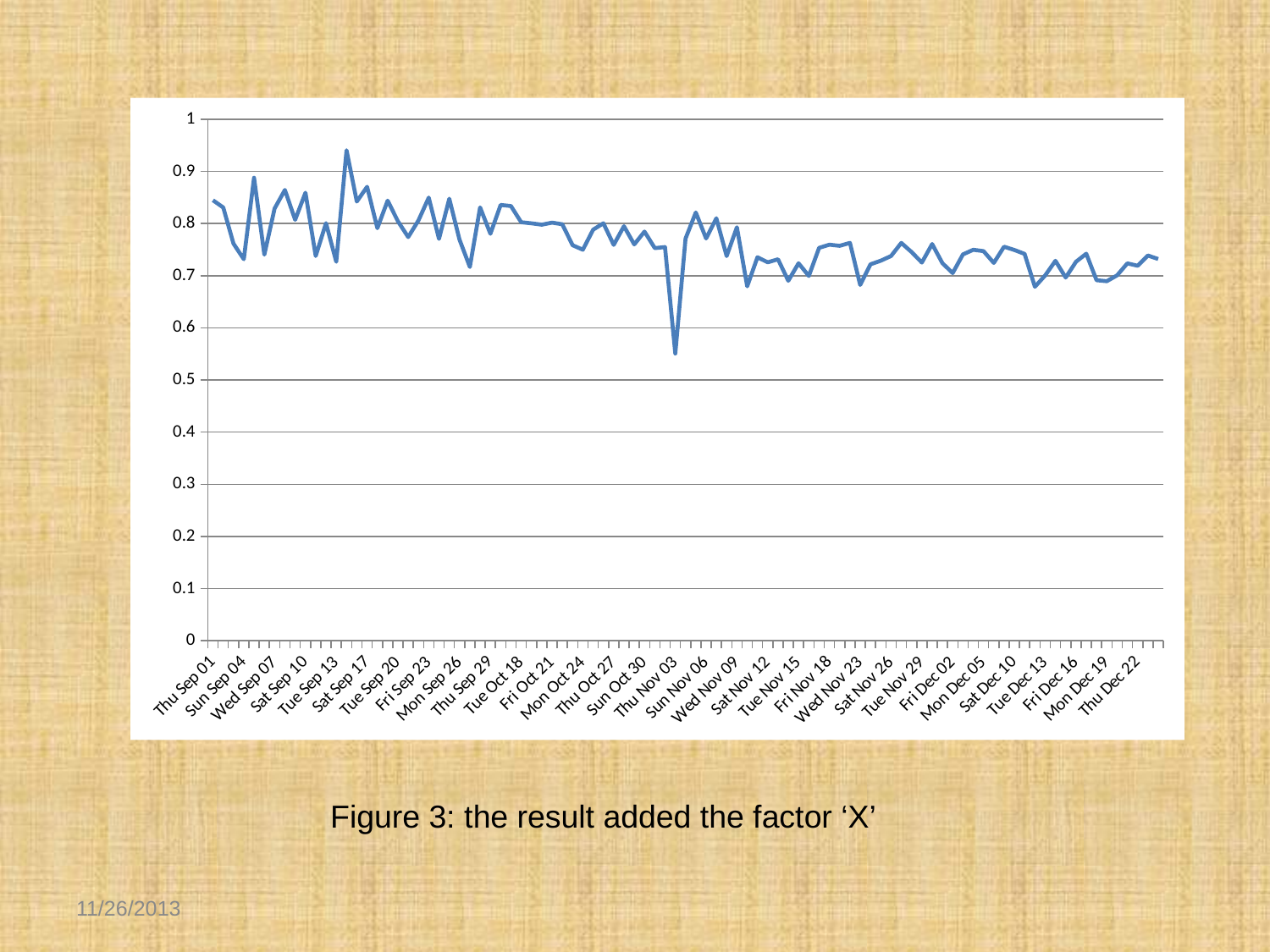

### Chart

| Category |  |
|---|---|
| Thu Sep 01 | 0.844675689 |
| Fri Sep 02 | 0.830872566 |
| Sat Sep 03 | 0.761442693 |
| Sun Sep 04 | 0.73168122 |
| Mon Sep 05 | 0.887830122 |
| Tue Sep 06 | 0.740339309 |
| Wed Sep 07 | 0.828934574 |
| Thu Sep 08 | 0.864488485 |
| Fri Sep 09 | 0.807142092 |
| Sat Sep 10 | 0.859160739 |
| Sun Sep 11 | 0.737800992 |
| Mon Sep 12 | 0.800727109 |
| Tue Sep 13 | 0.726781669 |
| Thu Sep 15 | 0.94053204 |
| Fri Sep 16 | 0.842264652 |
| Sat Sep 17 | 0.87054377 |
| Sun Sep 18 | 0.79113871 |
| Mon Sep 19 | 0.843914141 |
| Tue Sep 20 | 0.804510246 |
| Wed Sep 21 | 0.774144832 |
| Thu Sep 22 | 0.806006589 |
| Fri Sep 23 | 0.849778487 |
| Sat Sep 24 | 0.770641672 |
| Sun Sep 25 | 0.847729673 |
| Mon Sep 26 | 0.76905723 |
| Tue Sep 27 | 0.716803212 |
| Wed Sep 28 | 0.831035299 |
| Thu Sep 29 | 0.780380628 |
| Fri Sep 30 | 0.835676837 |
| Mon Oct 17 | 0.833632306 |
| Tue Oct 18 | 0.802589537 |
| Wed Oct 19 | 0.800468656 |
| Thu Oct 20 | 0.797861007 |
| Fri Oct 21 | 0.801834484 |
| Sat Oct 22 | 0.7986353 |
| Sun Oct 23 | 0.758481149 |
| Mon Oct 24 | 0.749809828 |
| Tue Oct 25 | 0.788272561 |
| Wed Oct 26 | 0.800541765 |
| Thu Oct 27 | 0.759117482 |
| Fri Oct 28 | 0.794850746 |
| Sat Oct 29 | 0.760013439 |
| Sun Oct 30 | 0.784645553 |
| Mon Oct 31 | 0.752942203 |
| Tue Nov 01 | 0.75494047 |
| Thu Nov 03 | 0.550826311 |
| Fri Nov 04 | 0.771334749 |
| Sat Nov 05 | 0.821273384 |
| Sun Nov 06 | 0.77143077 |
| Mon Nov 07 | 0.810139556 |
| Tue Nov 08 | 0.737716129 |
| Wed Nov 09 | 0.79292166 |
| Thu Nov 10 | 0.679628944 |
| Fri Nov 11 | 0.735419925 |
| Sat Nov 12 | 0.725739577 |
| Sun Nov 13 | 0.731522331 |
| Mon Nov 14 | 0.69028737 |
| Tue Nov 15 | 0.723842104 |
| Wed Nov 16 | 0.699532282 |
| Thu Nov 17 | 0.753369908 |
| Fri Nov 18 | 0.759493657 |
| Mon Nov 21 | 0.75736045 |
| Tue Nov 22 | 0.762969437 |
| Wed Nov 23 | 0.682321182 |
| Thu Nov 24 | 0.721828932 |
| Fri Nov 25 | 0.728783255 |
| Sat Nov 26 | 0.737750534 |
| Sun Nov 27 | 0.762933208 |
| Mon Nov 28 | 0.74536508 |
| Tue Nov 29 | 0.725196751 |
| Wed Nov 30 | 0.760806158 |
| Thu Dec 01 | 0.724062051 |
| Fri Dec 02 | 0.705115149 |
| Sat Dec 03 | 0.740853812 |
| Sun Dec 04 | 0.749745801 |
| Mon Dec 05 | 0.74718138 |
| Tue Dec 06 | 0.724536635 |
| Fri Dec 09 | 0.755638994 |
| Sat Dec 10 | 0.749395129 |
| Sun Dec 11 | 0.741840157 |
| Mon Dec 12 | 0.678796763 |
| Tue Dec 13 | 0.700497329 |
| Wed Dec 14 | 0.728567845 |
| Thu Dec 15 | 0.696482595 |
| Fri Dec 16 | 0.726731039 |
| Sat Dec 17 | 0.742188498 |
| Sun Dec 18 | 0.691357133 |
| Mon Dec 19 | 0.689473887 |
| Tue Dec 20 | 0.700682606 |
| Wed Dec 21 | 0.723715309 |
| Thu Dec 22 | 0.719116547 |
| Fri Dec 23 | 0.738766656 |
| Sat Dec 24 | 0.731995534 |
Figure 3: the result added the factor ‘X’
11/26/2013